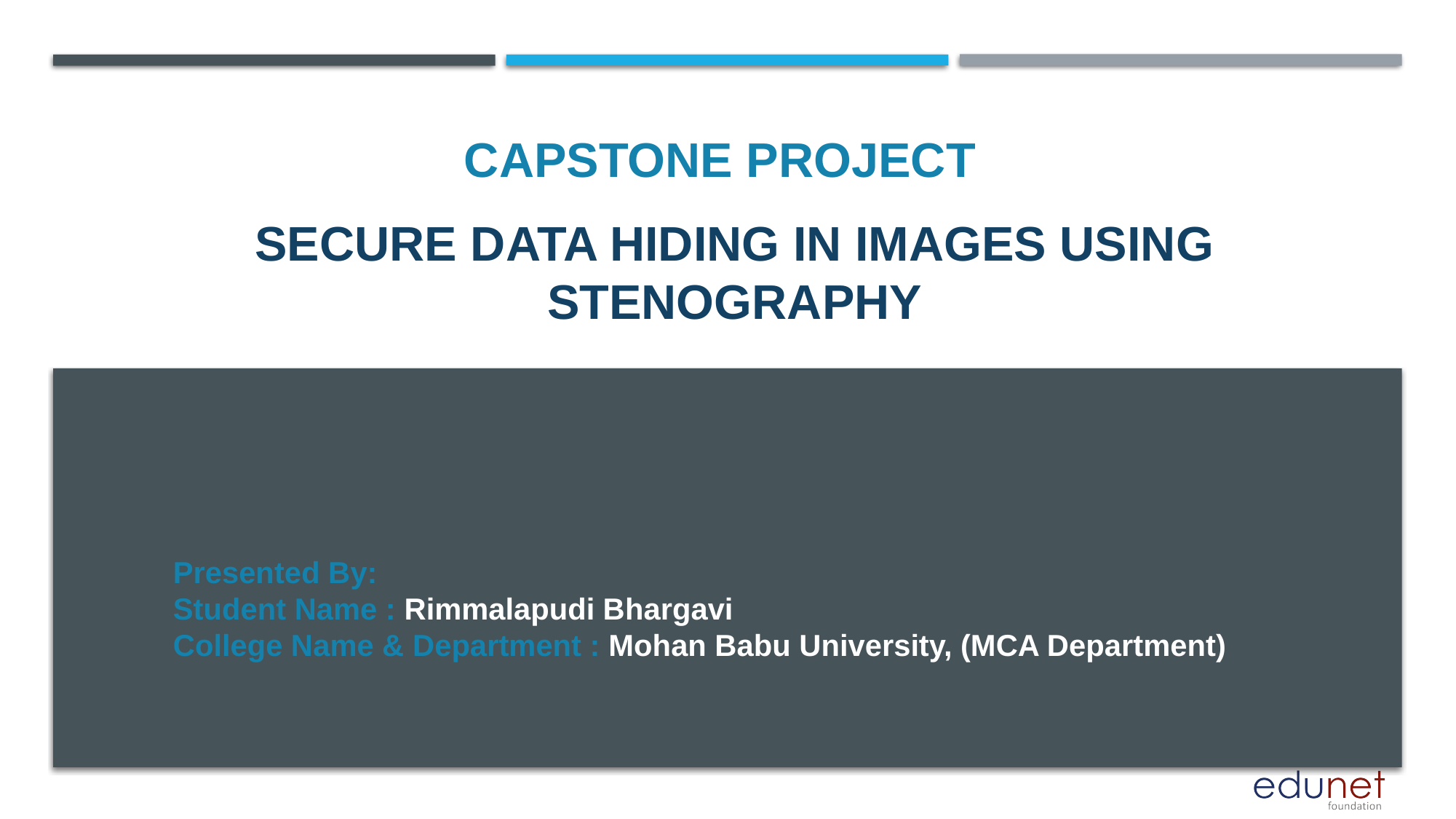

CAPSTONE PROJECT
# secure data hiding in images using stenography
Presented By:
Student Name : Rimmalapudi Bhargavi
College Name & Department : Mohan Babu University, (MCA Department)